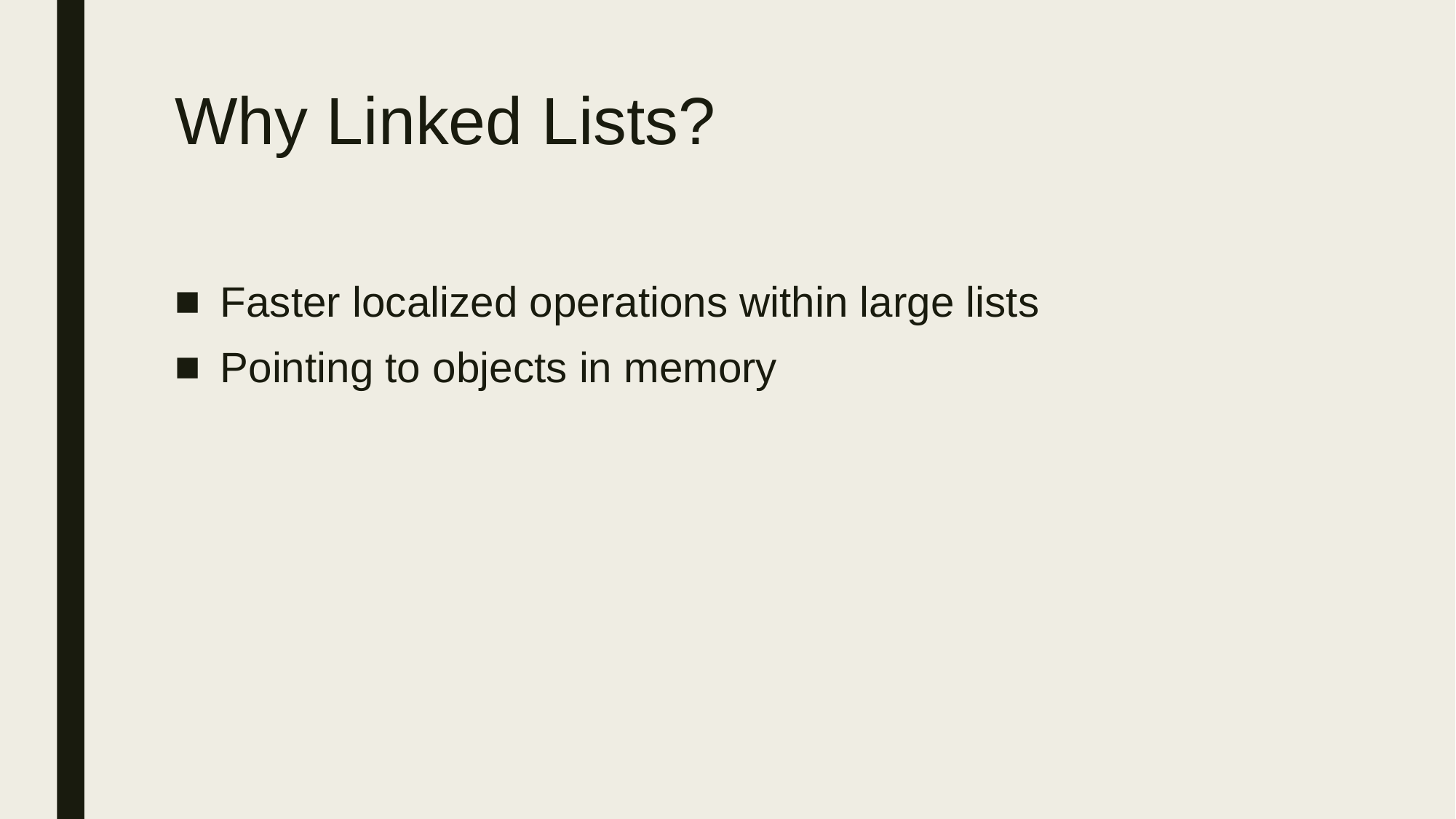

# Why Linked Lists?
Faster localized operations within large lists
Pointing to objects in memory